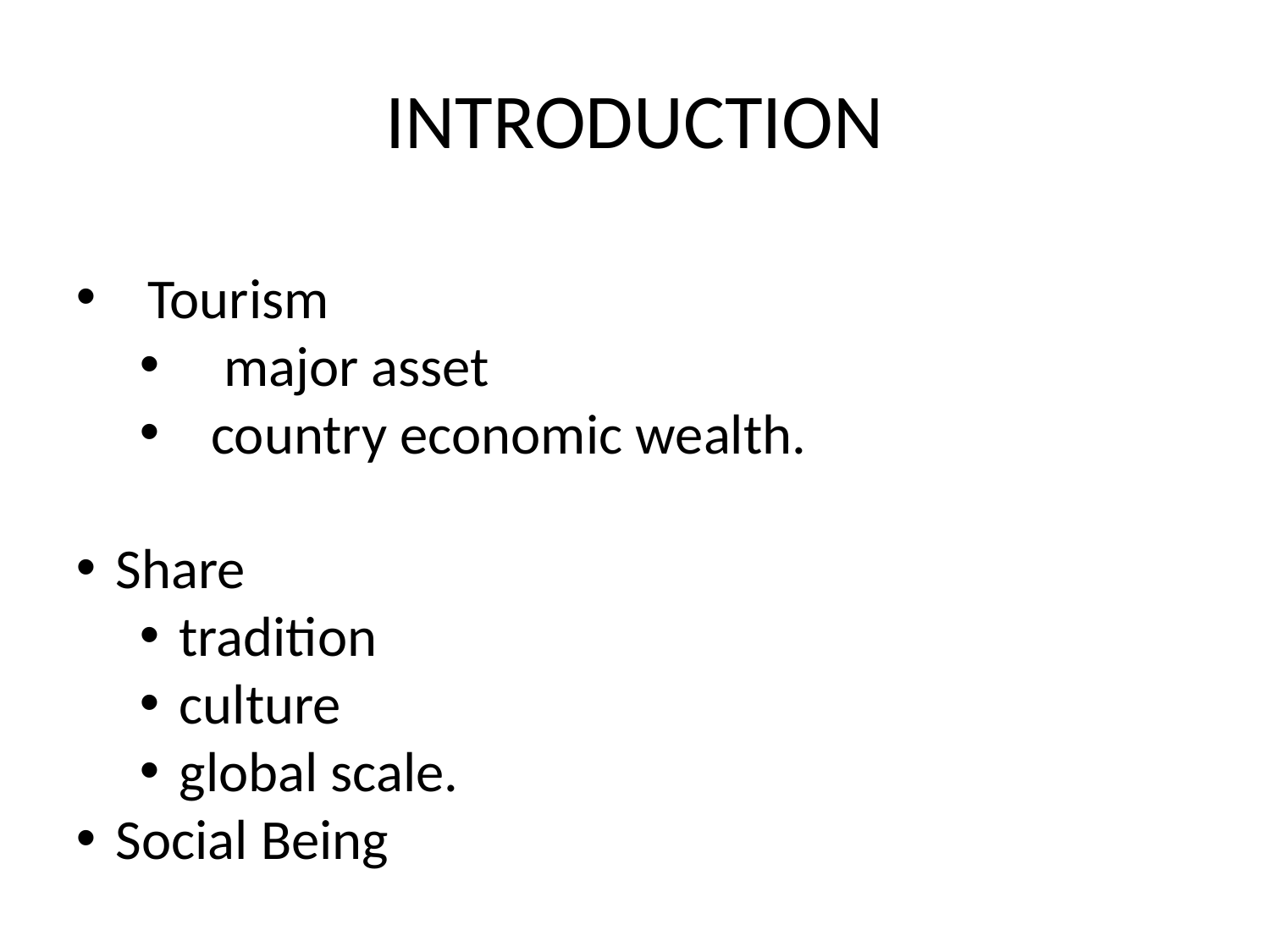

# INTRODUCTION
Tourism
 major asset
country economic wealth.

Share
tradition
culture
global scale.
Social Being